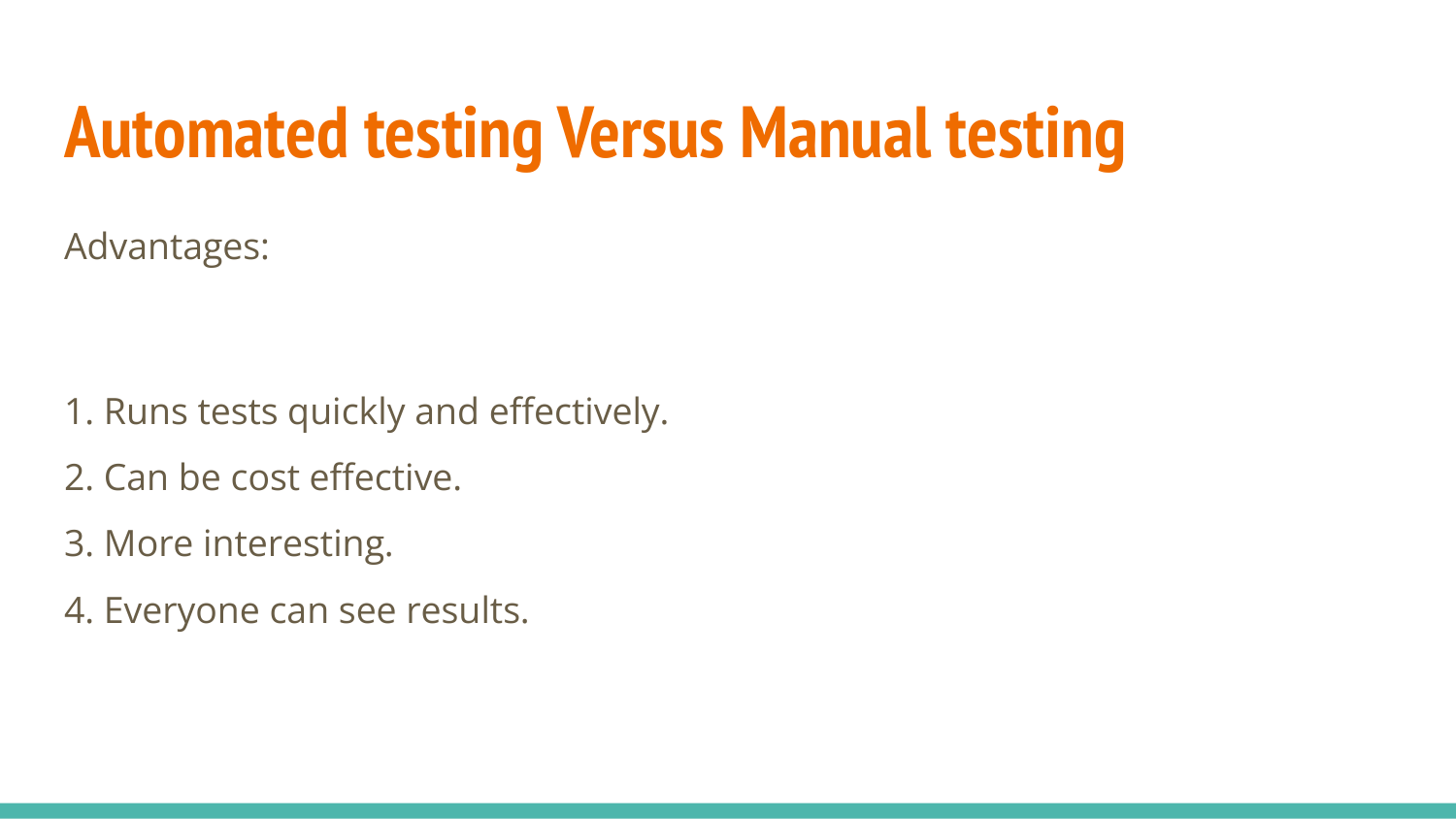

# Automated testing Versus Manual testing
Advantages:

1. Runs tests quickly and effectively.
2. Can be cost effective.
3. More interesting.
4. Everyone can see results.